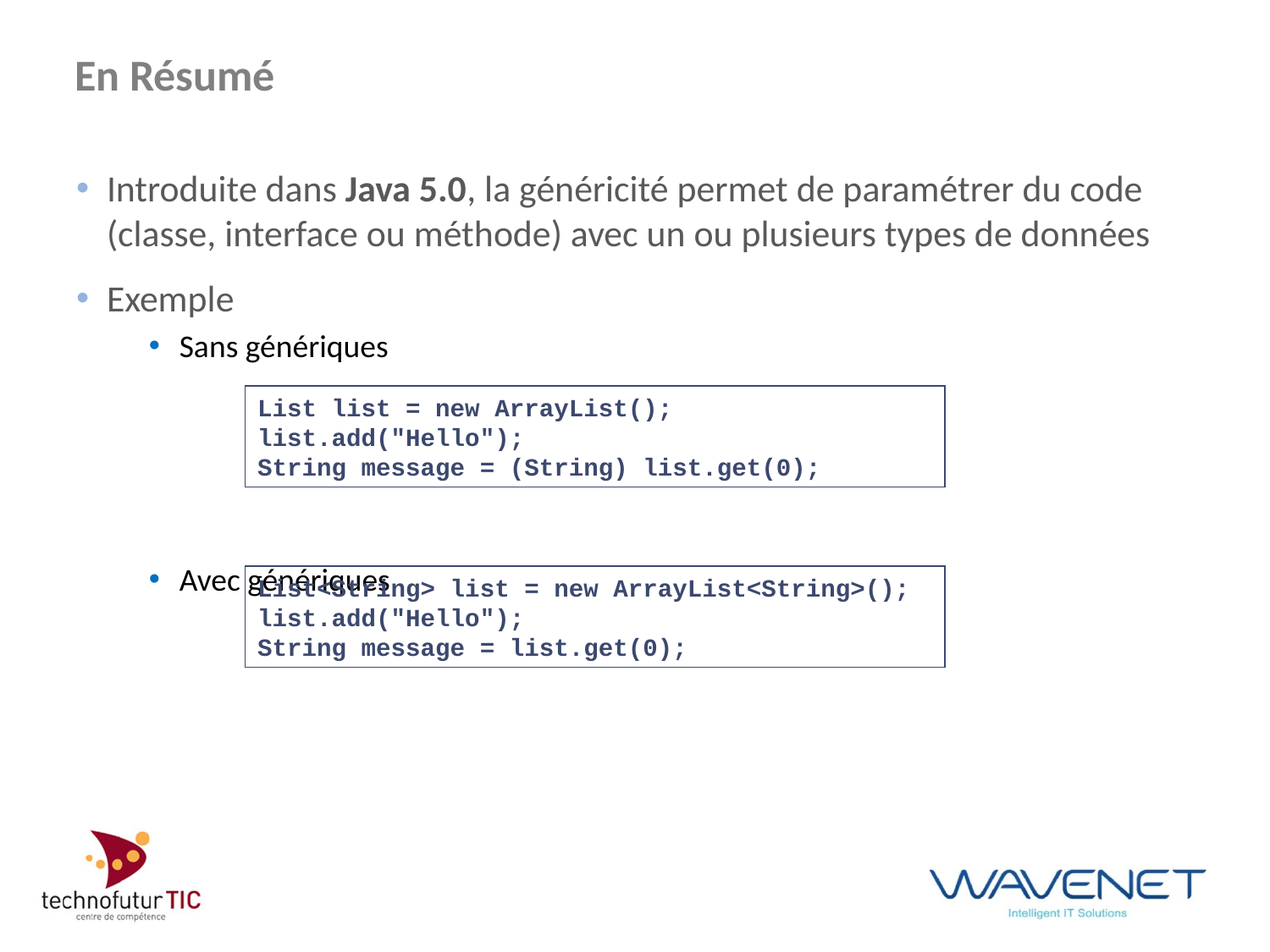

# En Résumé
Introduite dans Java 5.0, la généricité permet de paramétrer du code (classe, interface ou méthode) avec un ou plusieurs types de données

Exemple
Sans génériques

Avec génériques
List list = new ArrayList();
list.add("Hello");
String message = (String) list.get(0);
List<String> list = new ArrayList<String>();
list.add("Hello");
String message = list.get(0);